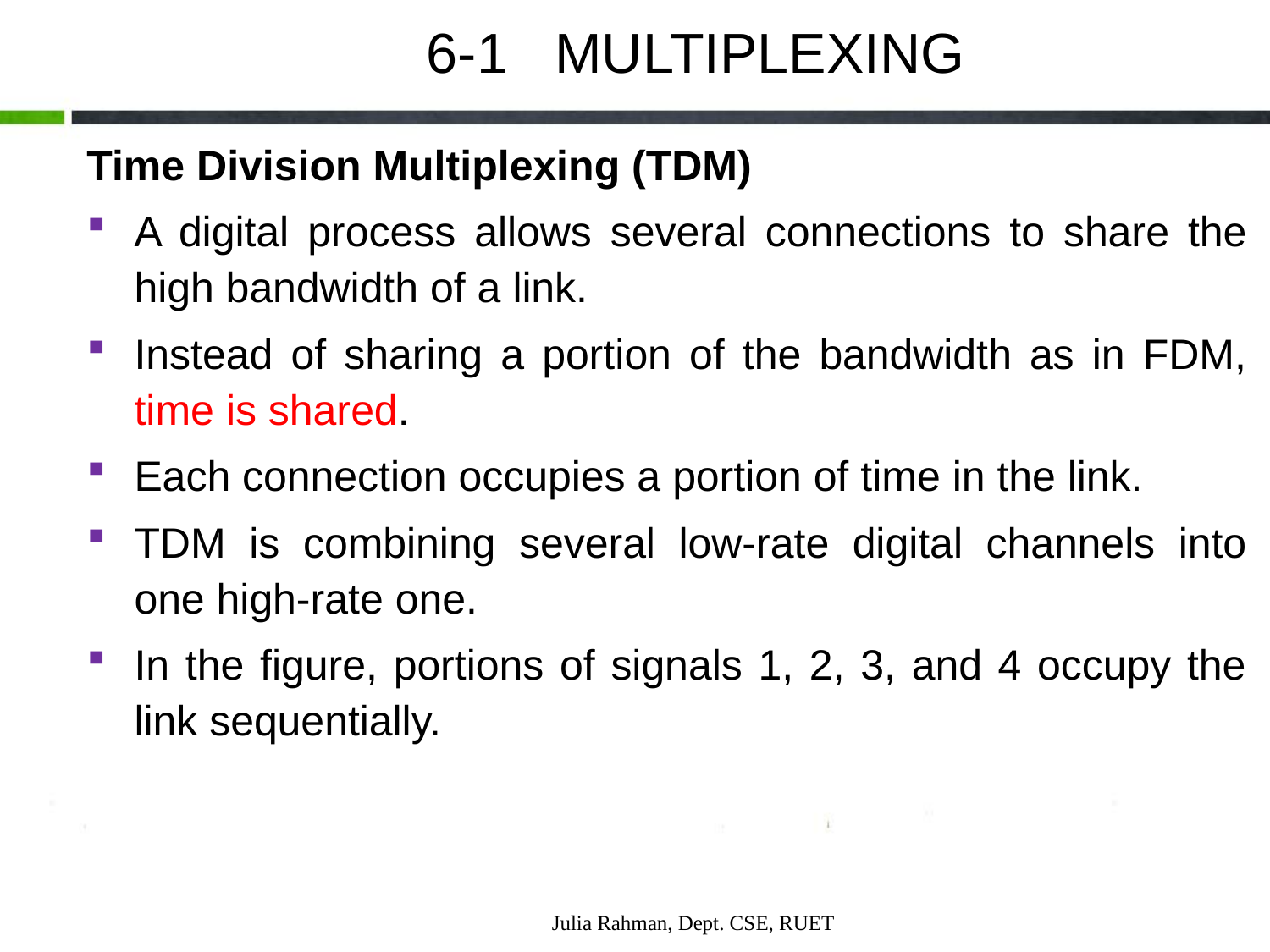

6-1   MULTIPLEXING
Time Division Multiplexing (TDM)
A digital process allows several connections to share the high bandwidth of a link.
Instead of sharing a portion of the bandwidth as in FDM, time is shared.
Each connection occupies a portion of time in the link.
TDM is combining several low-rate digital channels into one high-rate one.
In the figure, portions of signals 1, 2, 3, and 4 occupy the link sequentially.

Julia Rahman, Dept. CSE, RUET